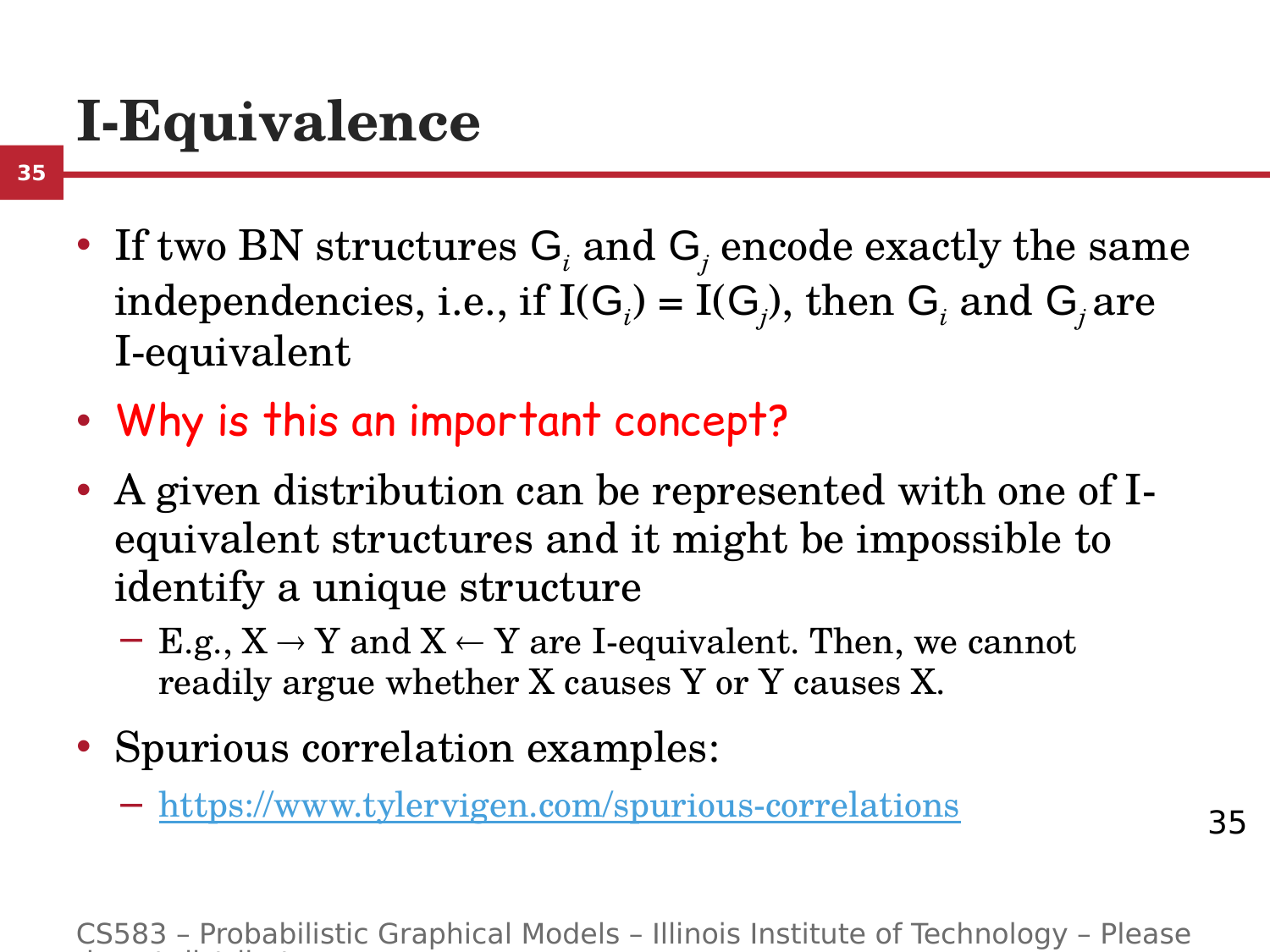

# I-Equivalence
If two BN structures Gi and Gj encode exactly the same independencies, i.e., if I(Gi) = I(Gj), then Gi and Gj are I-equivalent
Why is this an important concept?
A given distribution can be represented with one of I-equivalent structures and it might be impossible to identify a unique structure
E.g., X → Y and X ← Y are I-equivalent. Then, we cannot readily argue whether X causes Y or Y causes X.
Spurious correlation examples:
https://www.tylervigen.com/spurious-correlations

35
CS583 – Probabilistic Graphical Models – Illinois Institute of Technology – Please do not distribute.